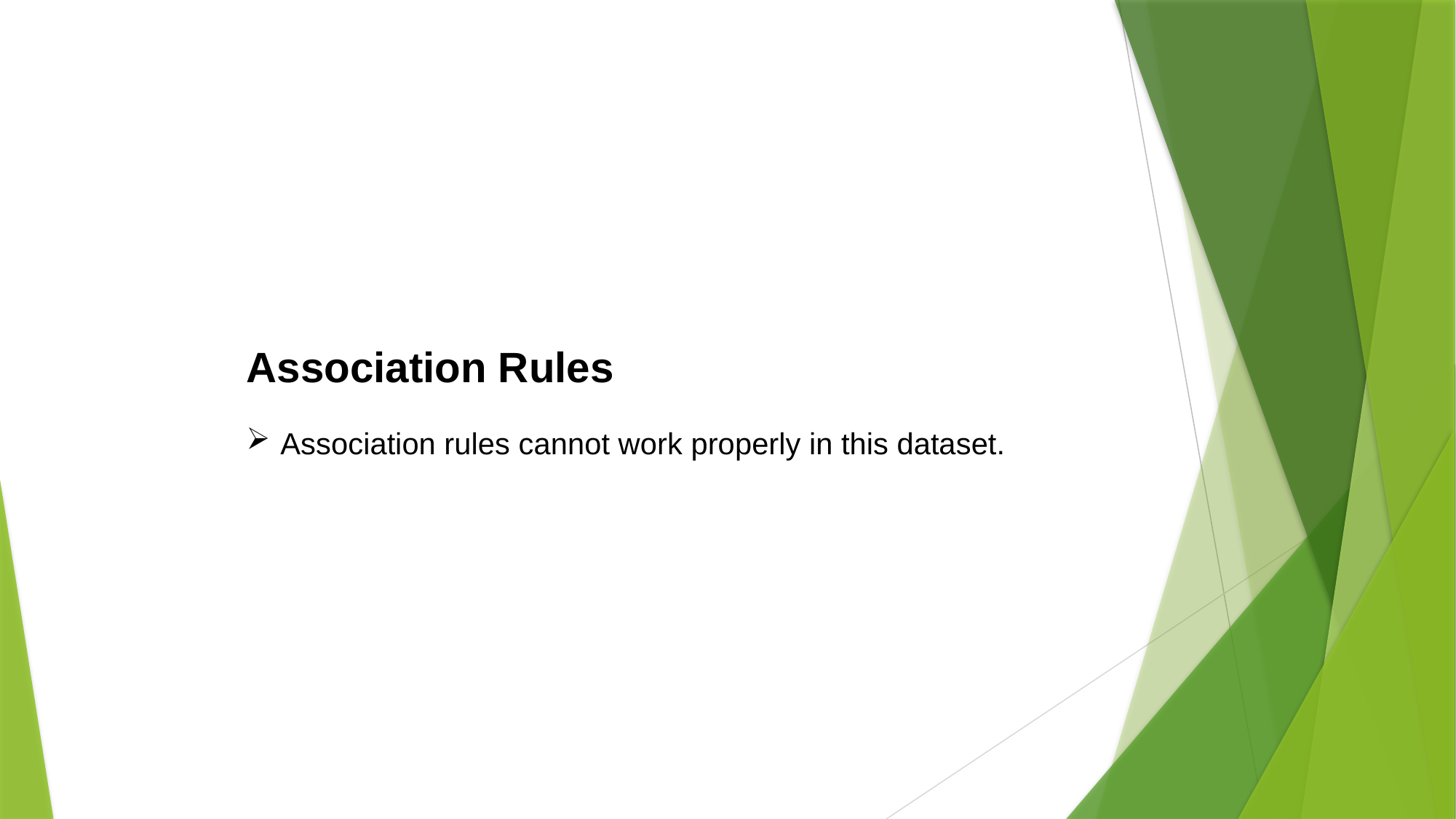

Association Rules

Association rules cannot work properly in this dataset.